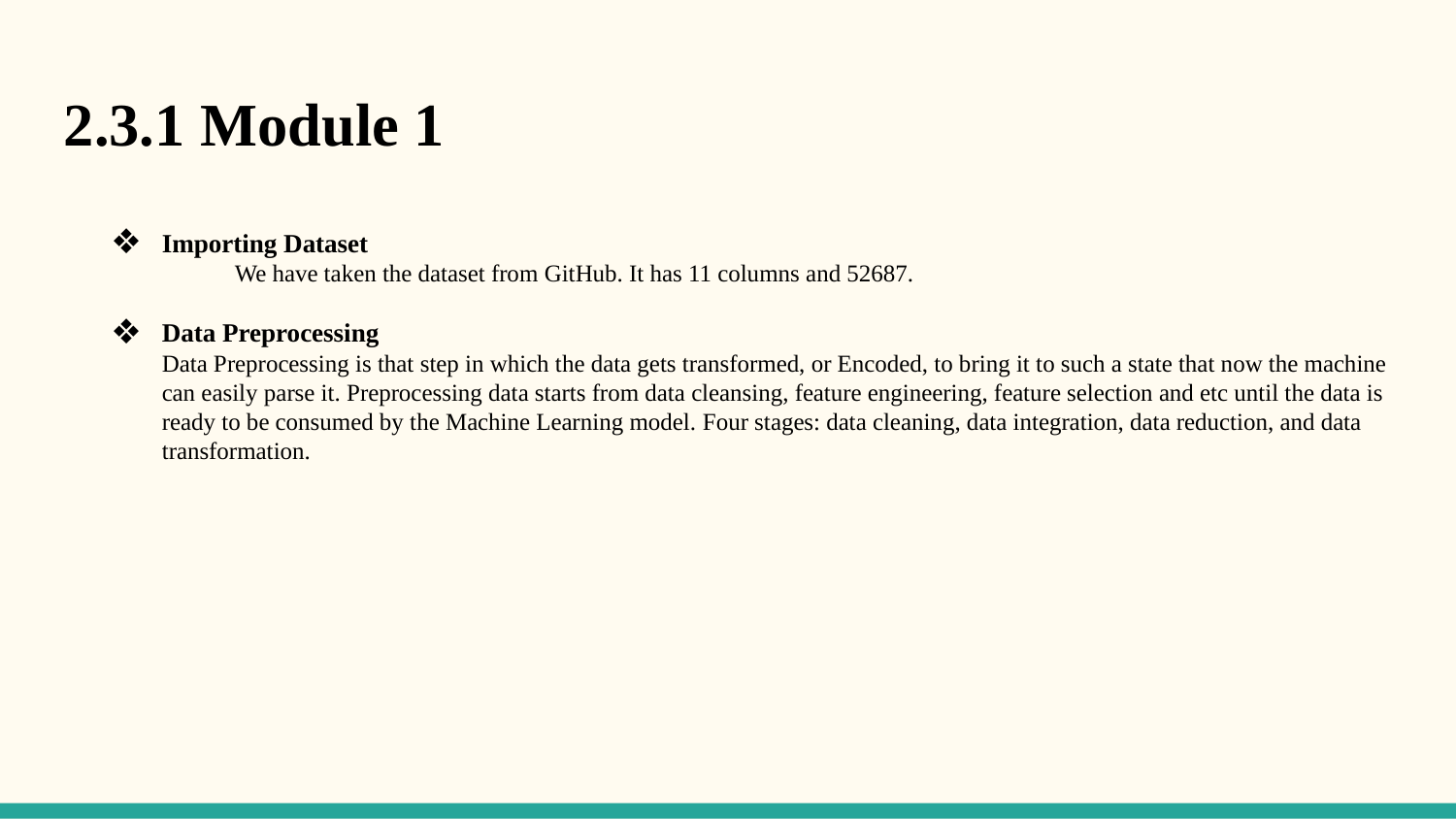

2.3.1 Module 1
Importing Dataset
	We have taken the dataset from GitHub. It has 11 columns and 52687.

Data Preprocessing
Data Preprocessing is that step in which the data gets transformed, or Encoded, to bring it to such a state that now the machine can easily parse it. Preprocessing data starts from data cleansing, feature engineering, feature selection and etc until the data is ready to be consumed by the Machine Learning model. Four stages: data cleaning, data integration, data reduction, and data transformation.